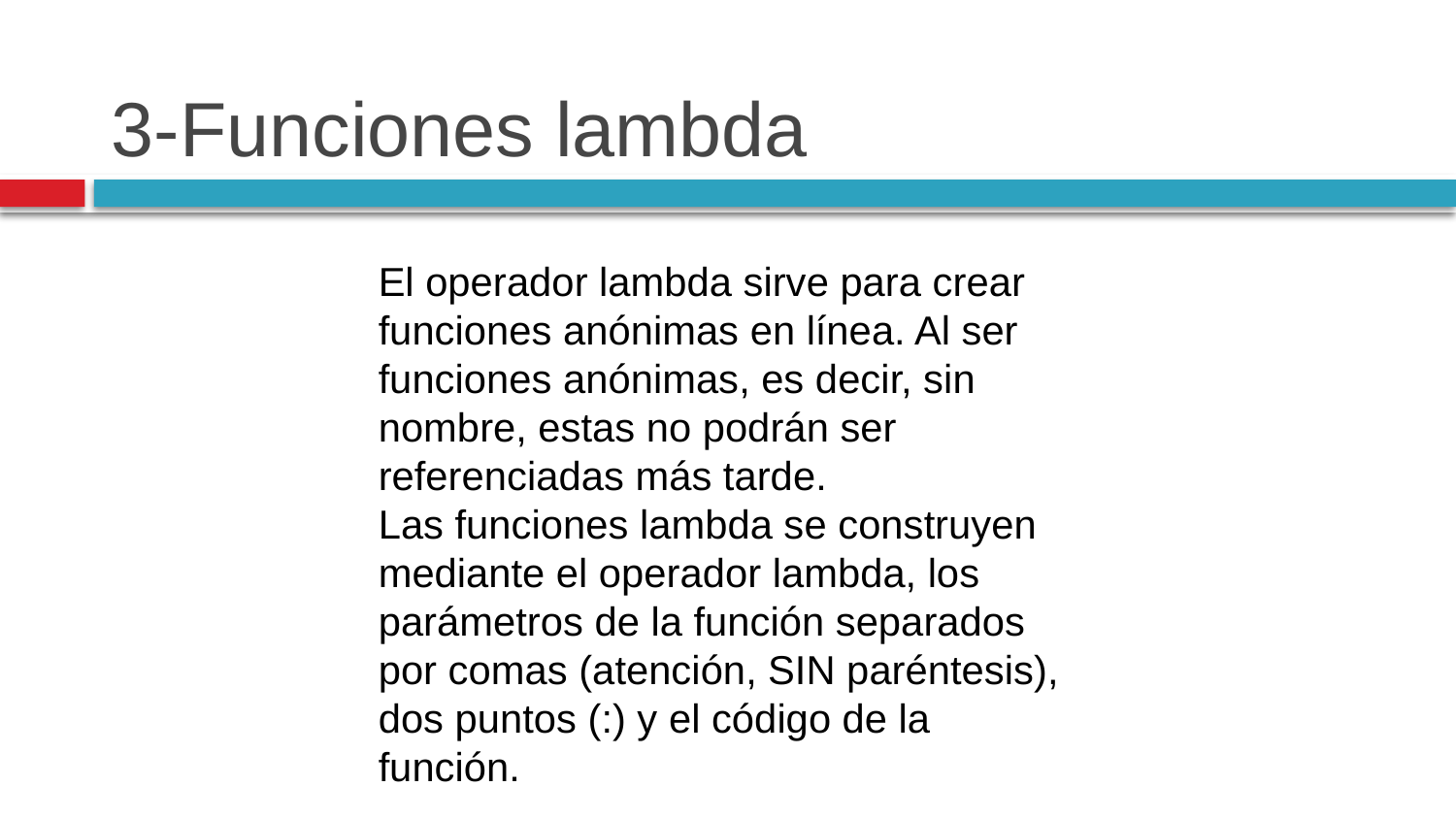

# 3-Funciones lambda
El operador lambda sirve para crear funciones anónimas en línea. Al ser funciones anónimas, es decir, sin nombre, estas no podrán ser referenciadas más tarde.
Las funciones lambda se construyen mediante el operador lambda, los parámetros de la función separados por comas (atención, SIN paréntesis), dos puntos (:) y el código de la función.